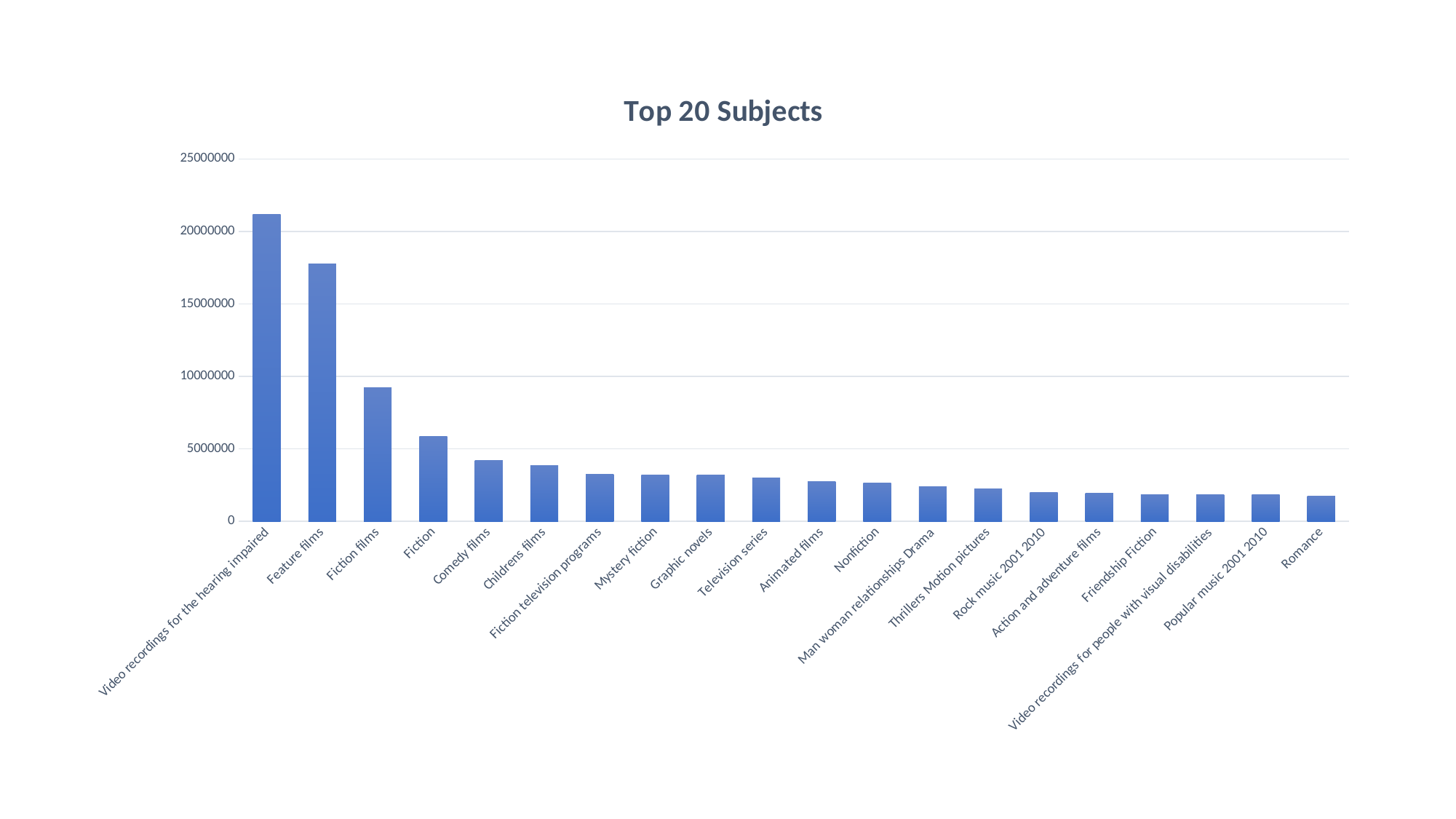

### Chart: Top 20 Subjects

| Category |  |
|---|---|
| Video recordings for the hearing impaired | 21157957.0 |
| Feature films | 17733242.0 |
| Fiction films | 9218921.0 |
| Fiction | 5864677.0 |
| Comedy films | 4218542.0 |
| Childrens films | 3869155.0 |
| Fiction television programs | 3228389.0 |
| Mystery fiction | 3215158.0 |
| Graphic novels | 3196722.0 |
| Television series | 2992095.0 |
| Animated films | 2743054.0 |
| Nonfiction | 2654238.0 |
| Man woman relationships Drama | 2407155.0 |
| Thrillers Motion pictures | 2223891.0 |
| Rock music 2001 2010 | 1970557.0 |
| Action and adventure films | 1931300.0 |
| Friendship Fiction | 1845476.0 |
| Video recordings for people with visual disabilities | 1826582.0 |
| Popular music 2001 2010 | 1822038.0 |
| Romance | 1722086.0 |